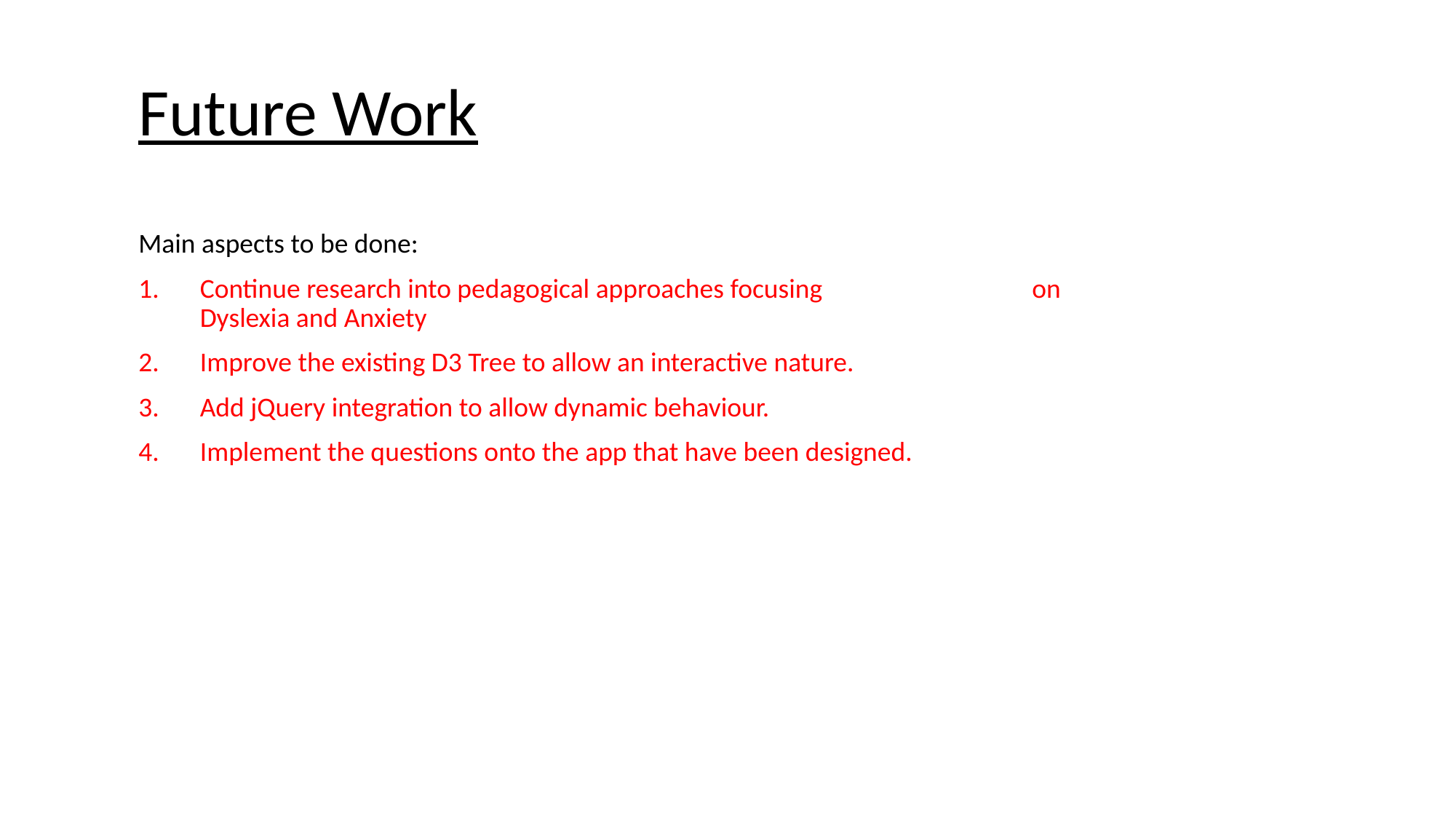

# Future Work
Main aspects to be done:
Continue research into pedagogical approaches focusing                                  on Dyslexia and Anxiety
Improve the existing D3 Tree to allow an interactive nature.
Add jQuery integration to allow dynamic behaviour.
Implement the questions onto the app that have been designed.